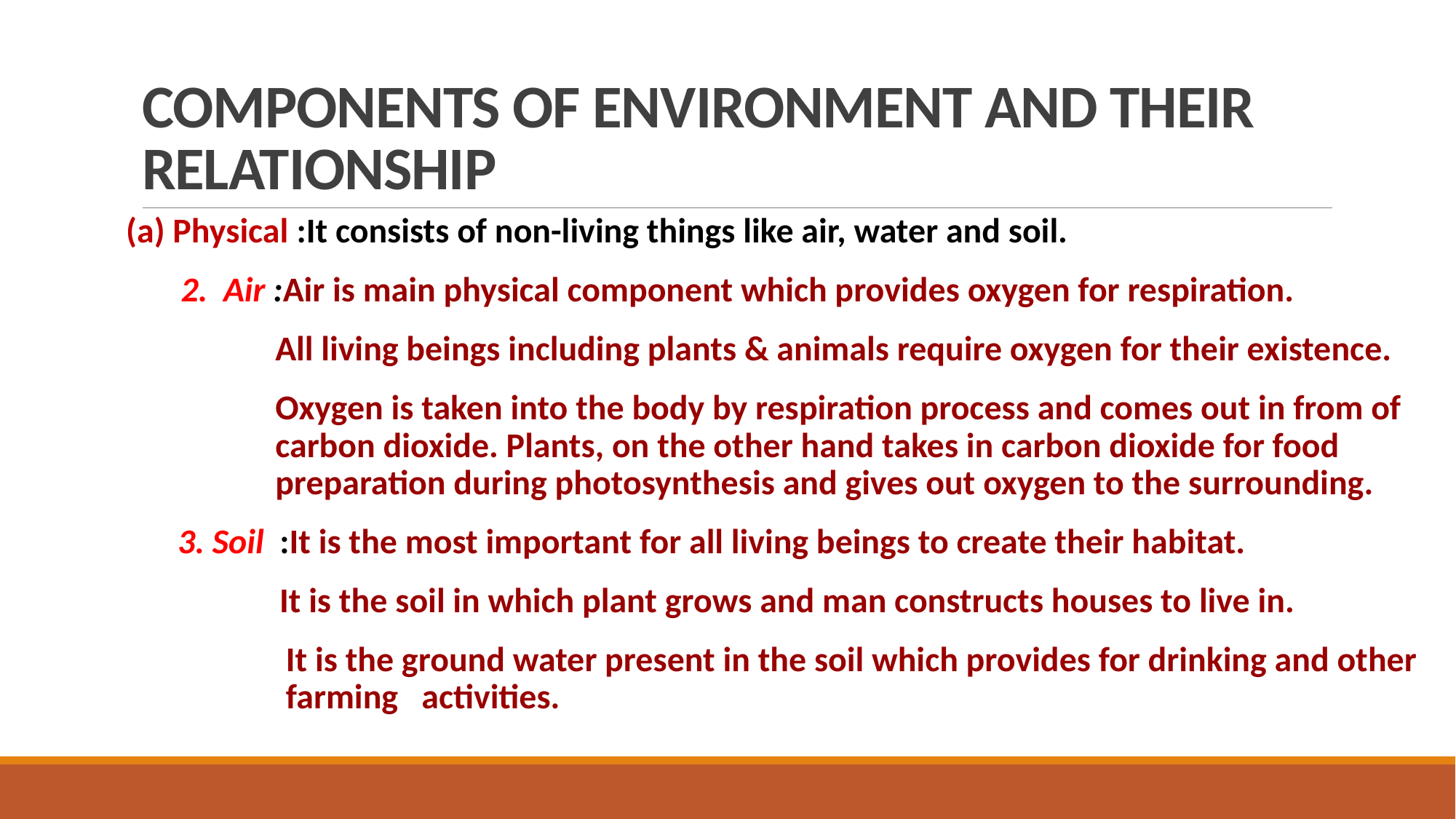

# COMPONENTS OF ENVIRONMENT AND THEIR RELATIONSHIP
(a) Physical :It consists of non-living things like air, water and soil.
       2.  Air :Air is main physical component which provides oxygen for respiration.
All living beings including plants & animals require oxygen for their existence.
Oxygen is taken into the body by respiration process and comes out in from of carbon dioxide. Plants, on the other hand takes in carbon dioxide for food preparation during photosynthesis and gives out oxygen to the surrounding.
        3. Soil  :It is the most important for all living beings to create their habitat.
          It is the soil in which plant grows and man constructs houses to live in.
It is the ground water present in the soil which provides for drinking and other farming   activities.